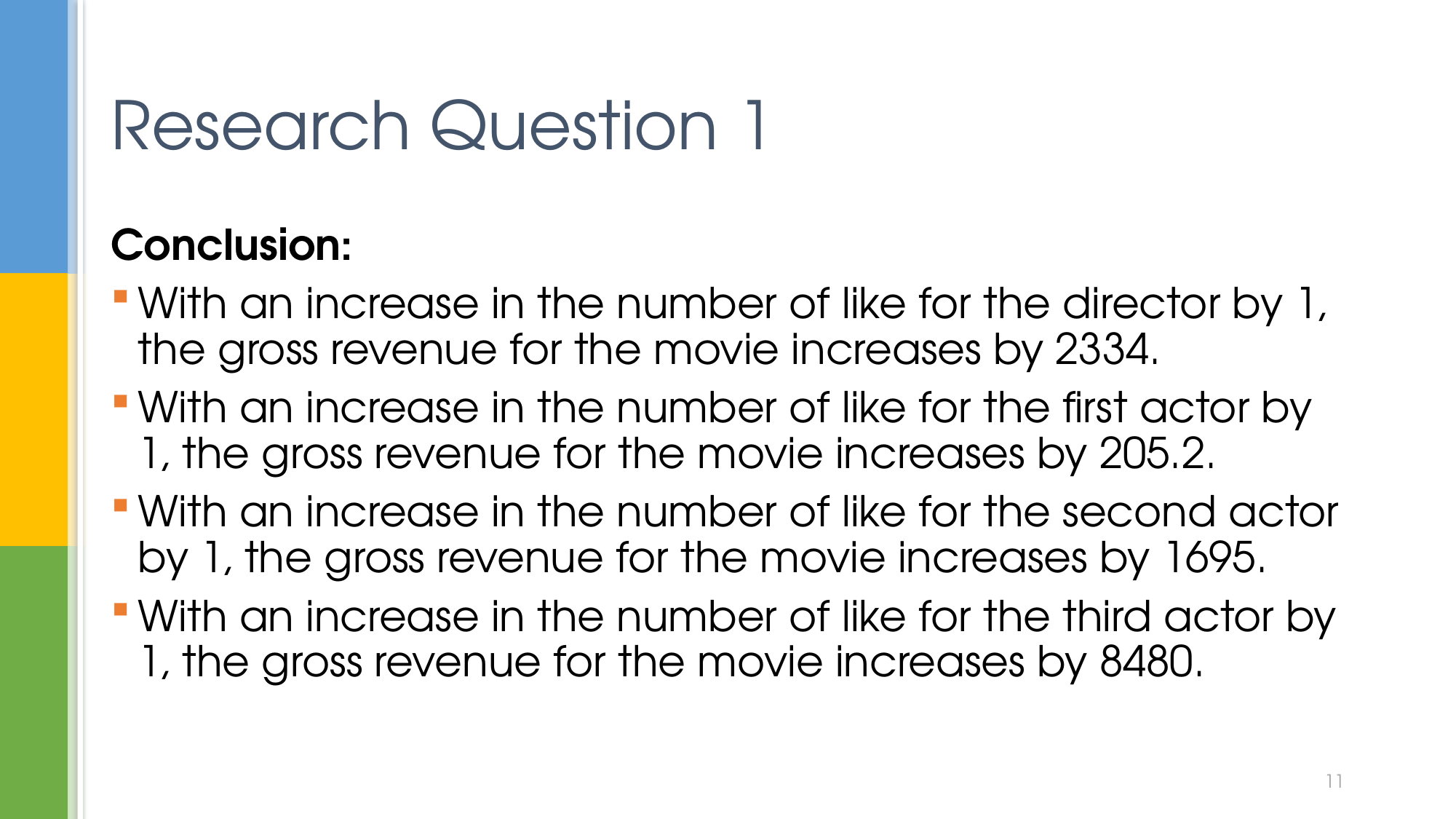

# Research Question 1
Conclusion:
With an increase in the number of like for the director by 1, the gross revenue for the movie increases by 2334.
With an increase in the number of like for the first actor by 1, the gross revenue for the movie increases by 205.2.
With an increase in the number of like for the second actor by 1, the gross revenue for the movie increases by 1695.
With an increase in the number of like for the third actor by 1, the gross revenue for the movie increases by 8480.

11